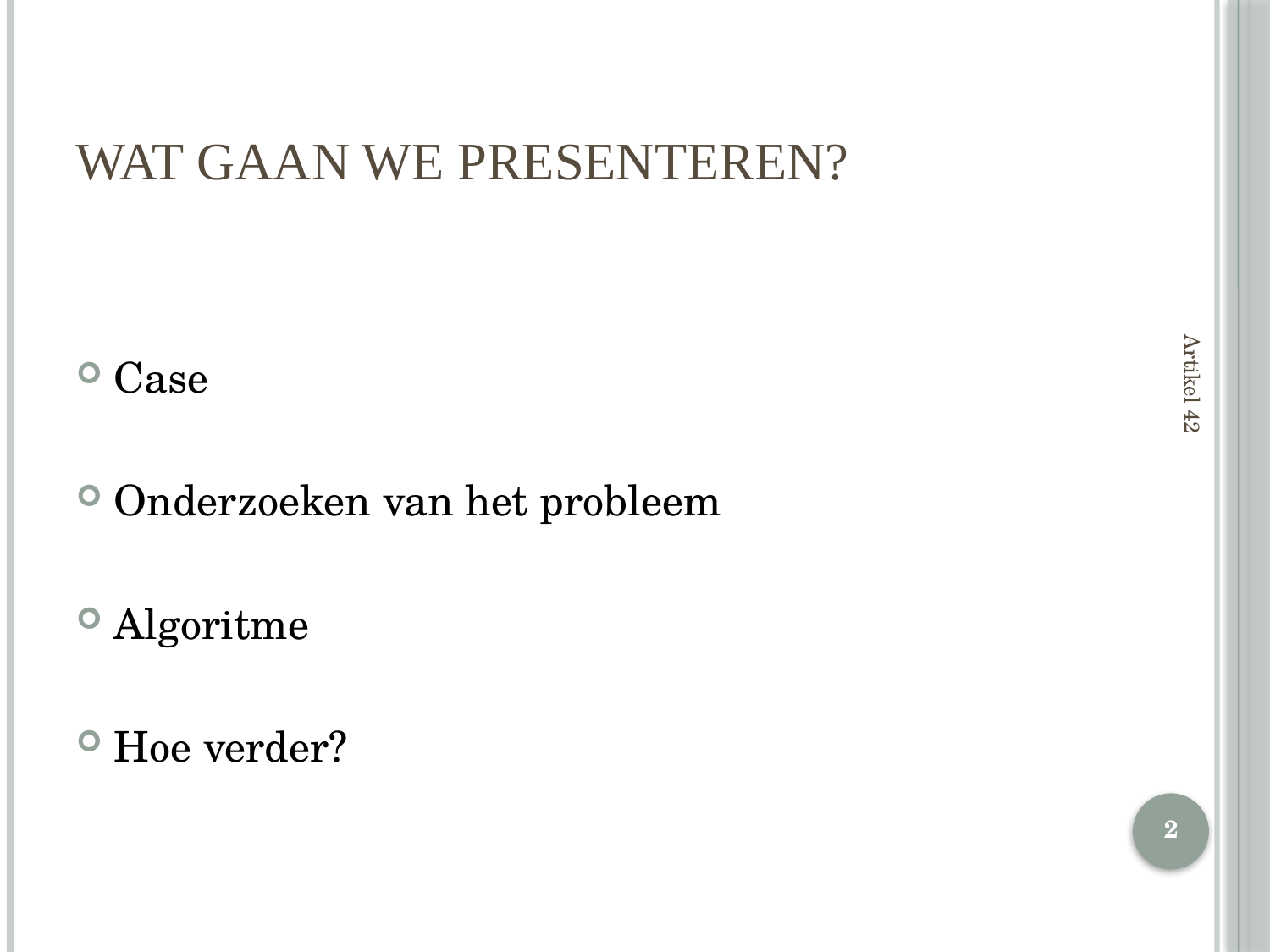

# Wat gaan we presenteren?

Case

Onderzoeken van het probleem

Algoritme

Hoe verder?
Artikel 42
2